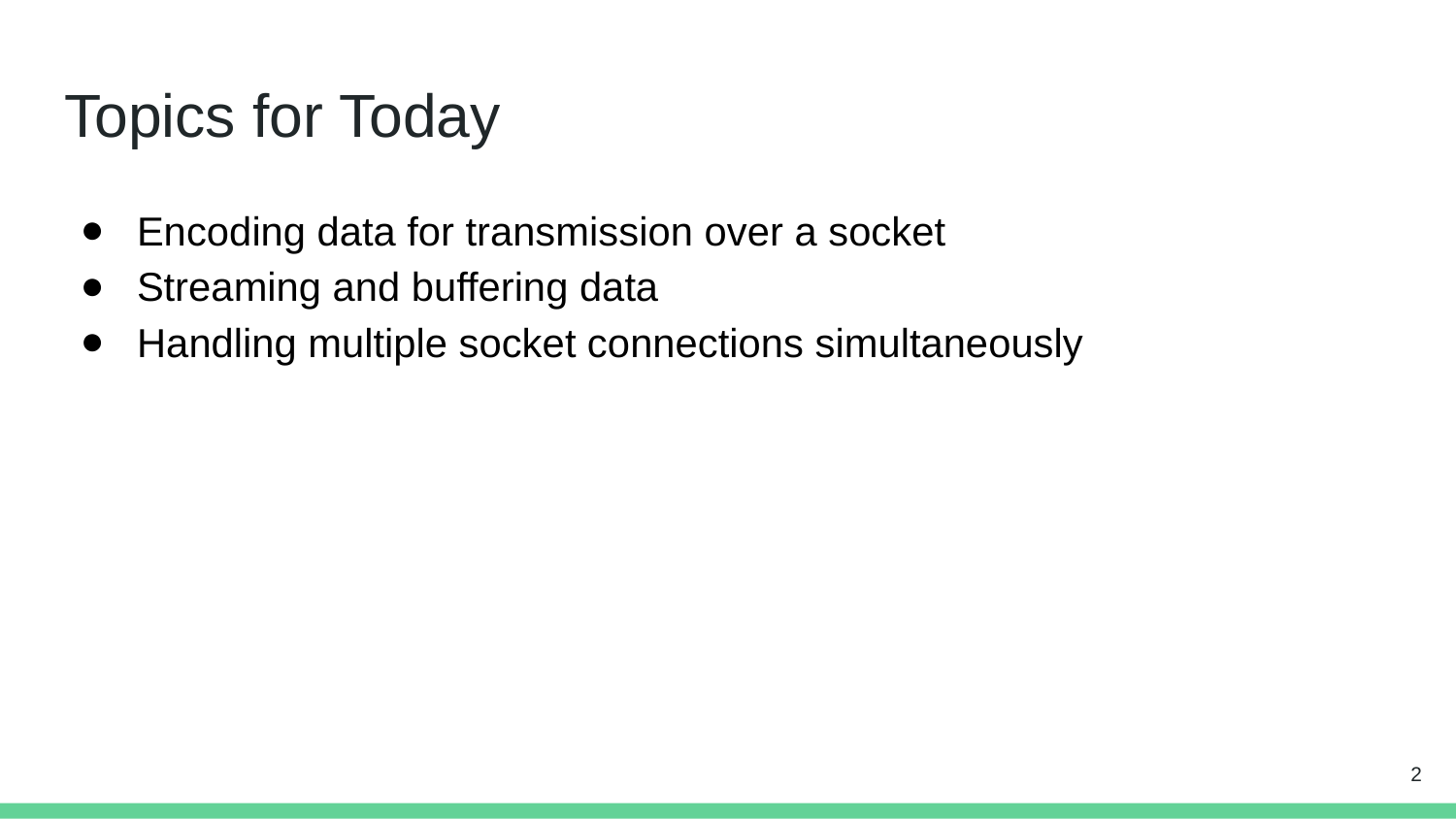

# Topics for Today
Encoding data for transmission over a socket
Streaming and buffering data
Handling multiple socket connections simultaneously
2